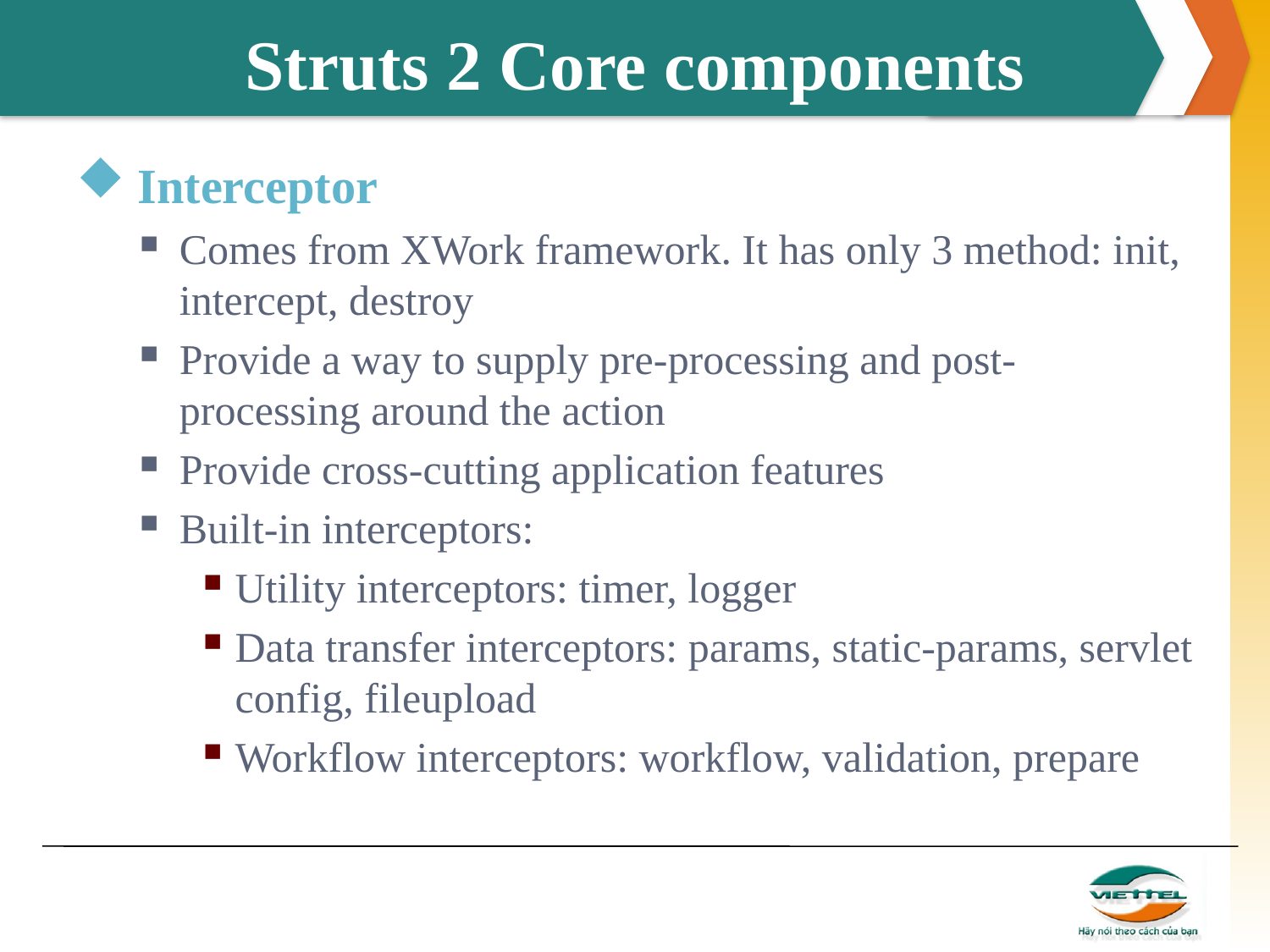

# Struts 2 Core components
 Interceptor
Comes from XWork framework. It has only 3 method: init, intercept, destroy
Provide a way to supply pre-processing and post-processing around the action
Provide cross-cutting application features
Built-in interceptors:
Utility interceptors: timer, logger
Data transfer interceptors: params, static-params, servlet config, fileupload
Workflow interceptors: workflow, validation, prepare